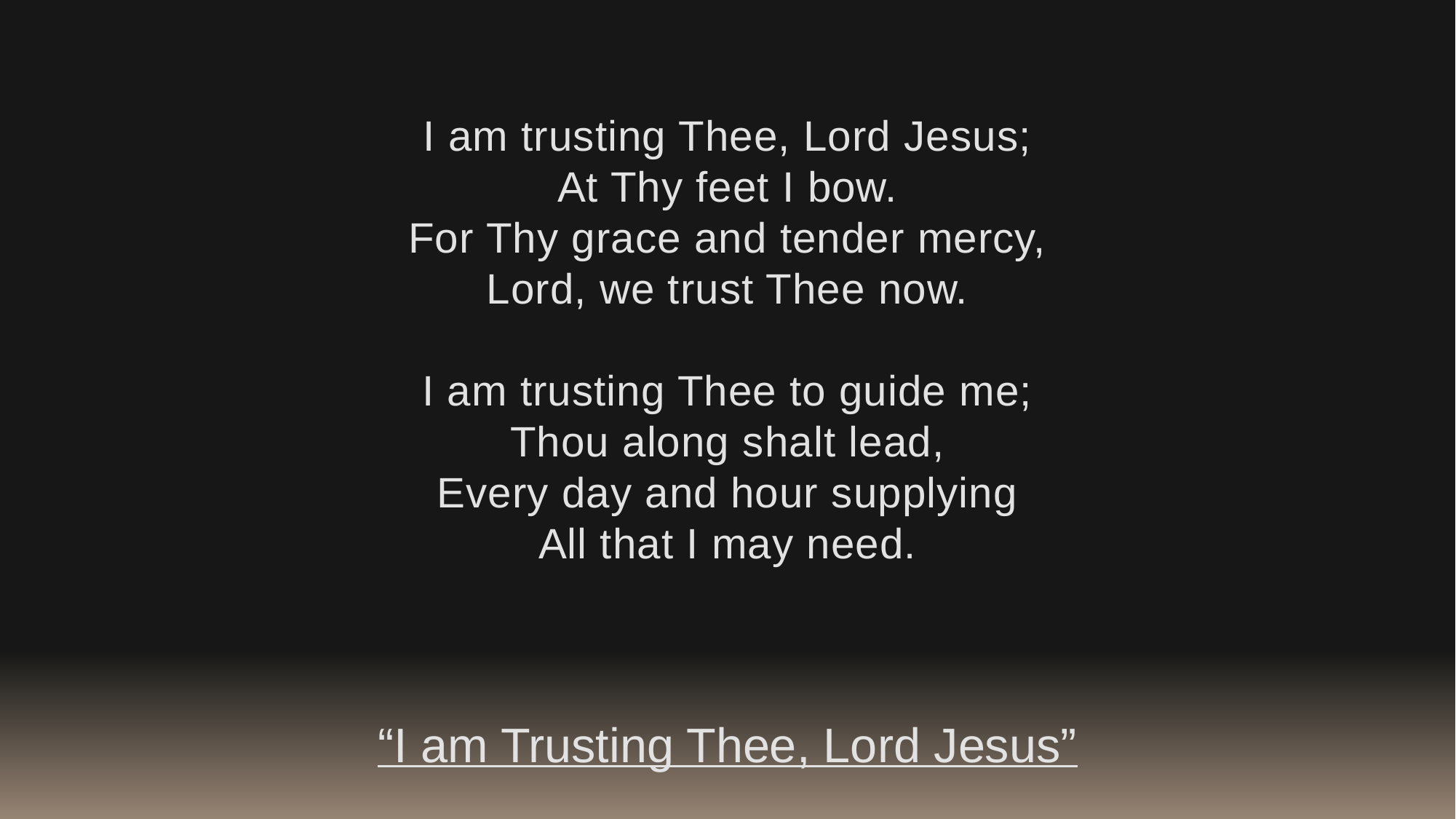

I am trusting Thee, Lord Jesus;
At Thy feet I bow.
For Thy grace and tender mercy,
Lord, we trust Thee now.

I am trusting Thee to guide me;
Thou along shalt lead,
Every day and hour supplying
All that I may need.

“I am Trusting Thee, Lord Jesus”